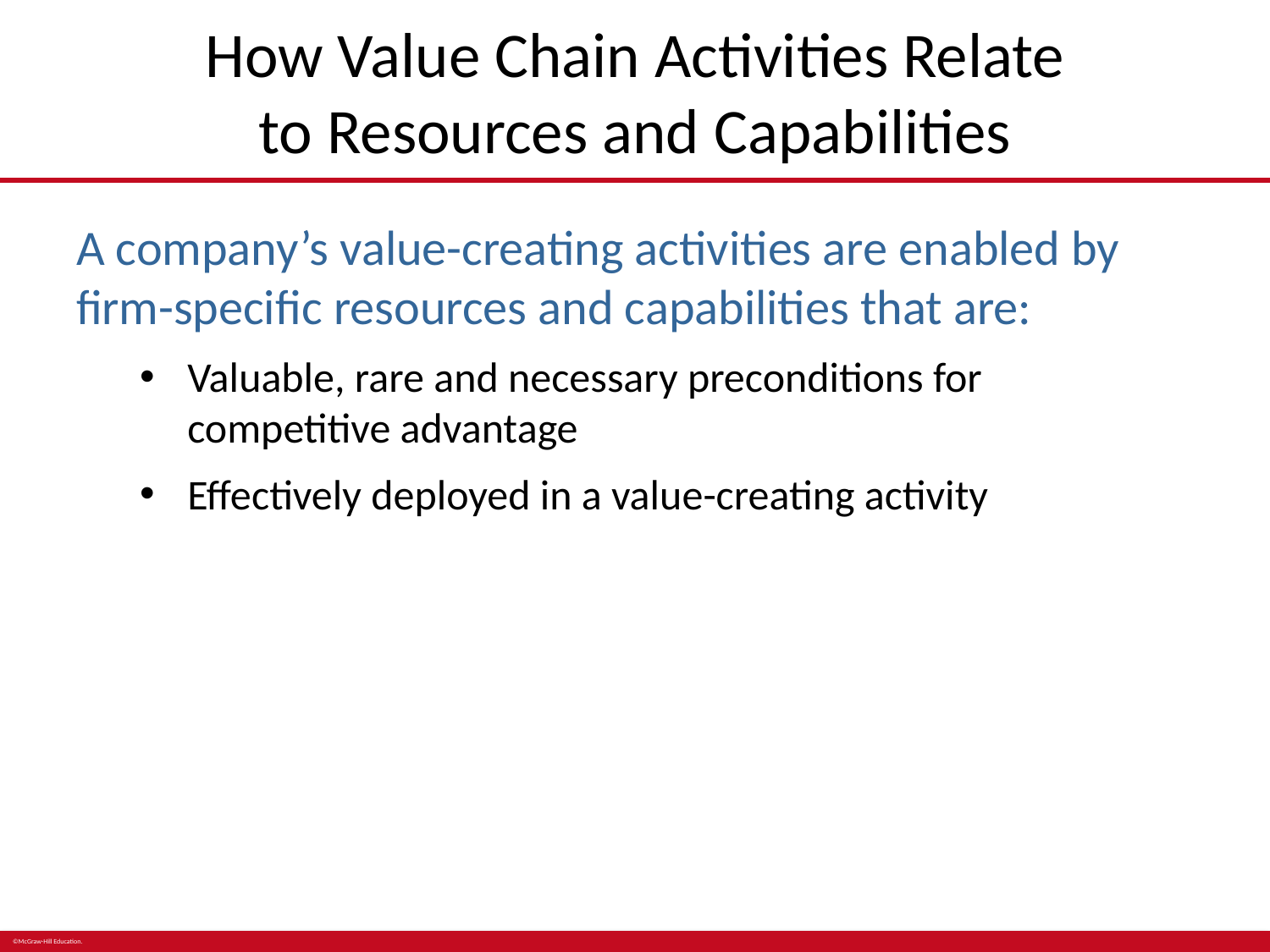

# How Value Chain Activities Relate to Resources and Capabilities
A company’s value-creating activities are enabled by firm-specific resources and capabilities that are:
Valuable, rare and necessary preconditions for competitive advantage
Effectively deployed in a value-creating activity